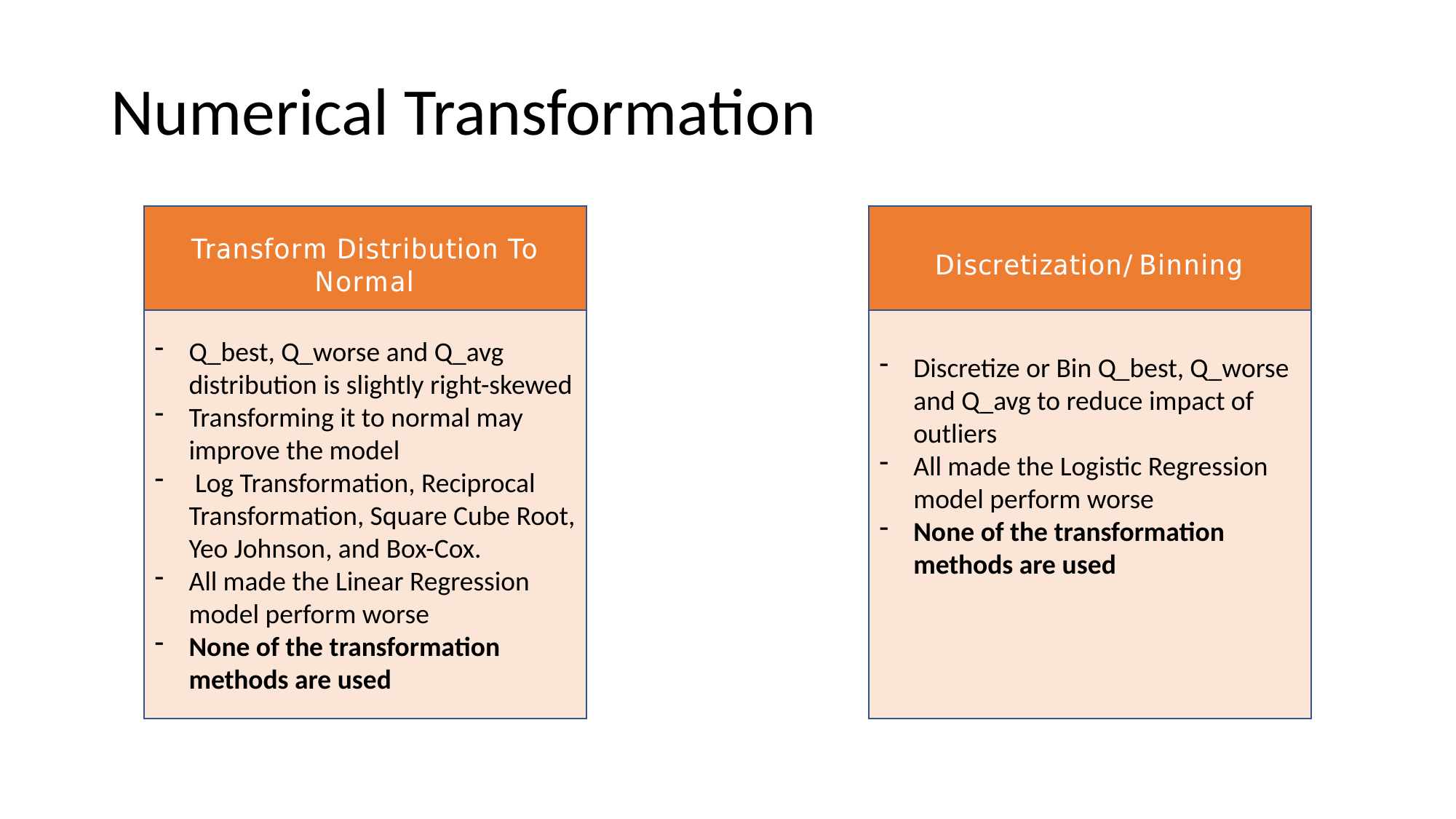

# Numerical Transformation
Transform Distribution To Normal
Discretization/Binning
Q_best, Q_worse and Q_avg  distribution is slightly right-skewed
Transforming it to normal may improve the model
 Log Transformation, Reciprocal Transformation, Square Cube Root, Yeo Johnson, and Box-Cox.
All made the Linear Regression model perform worse
None of the transformation methods are used
Discretize or Bin Q_best, Q_worse and Q_avg to reduce impact of outliers
All made the Logistic Regression model perform worse
None of the transformation methods are used